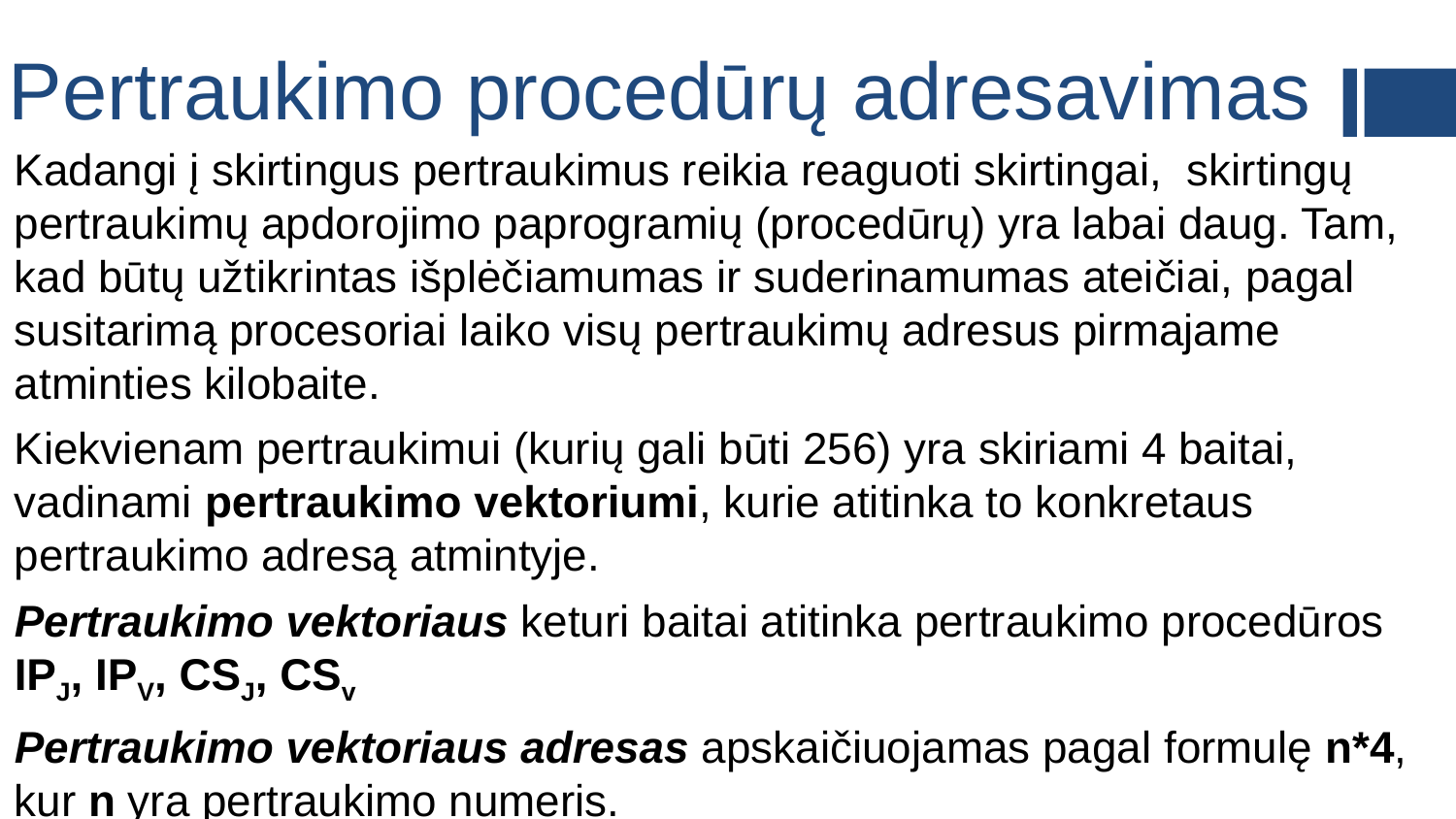

# Pertraukimo procedūrų adresavimas
Kadangi į skirtingus pertraukimus reikia reaguoti skirtingai,  skirtingų pertraukimų apdorojimo paprogramių (procedūrų) yra labai daug. Tam, kad būtų užtikrintas išplėčiamumas ir suderinamumas ateičiai, pagal susitarimą procesoriai laiko visų pertraukimų adresus pirmajame atminties kilobaite.
Kiekvienam pertraukimui (kurių gali būti 256) yra skiriami 4 baitai, vadinami pertraukimo vektoriumi, kurie atitinka to konkretaus pertraukimo adresą atmintyje.
Pertraukimo vektoriaus keturi baitai atitinka pertraukimo procedūros
IPJ, IPV, CSJ, CSv
Pertraukimo vektoriaus adresas apskaičiuojamas pagal formulę n*4, kur n yra pertraukimo numeris.